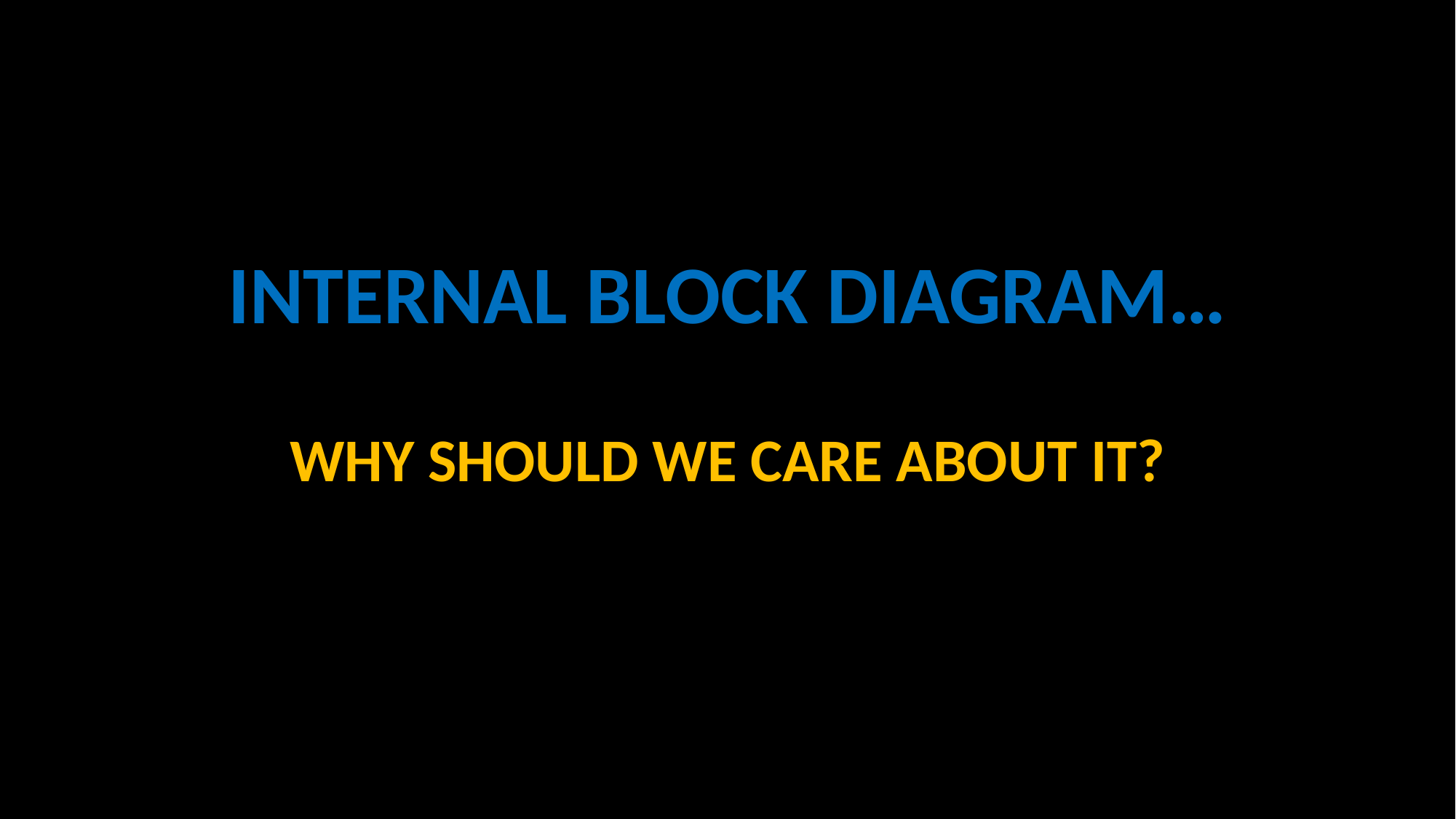

#

INTERNAL BLOCK DIAGRAM…
WHY SHOULD WE CARE ABOUT IT?